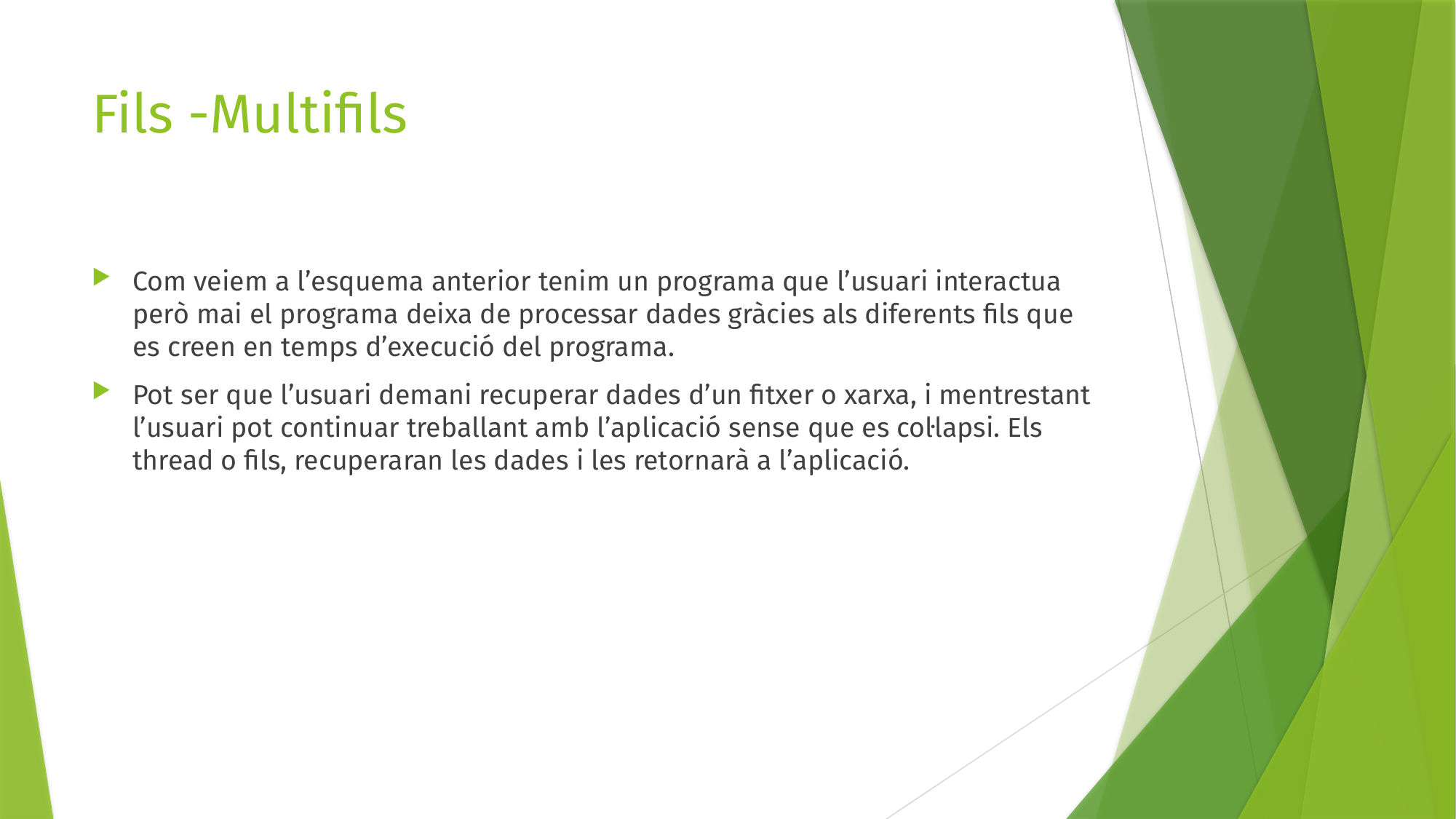

# Fils -Multifils
Com veiem a l’esquema anterior tenim un programa que l’usuari interactua però mai el programa deixa de processar dades gràcies als diferents fils que es creen en temps d’execució del programa.
Pot ser que l’usuari demani recuperar dades d’un fitxer o xarxa, i mentrestant l’usuari pot continuar treballant amb l’aplicació sense que es col·lapsi. Els thread o fils, recuperaran les dades i les retornarà a l’aplicació.